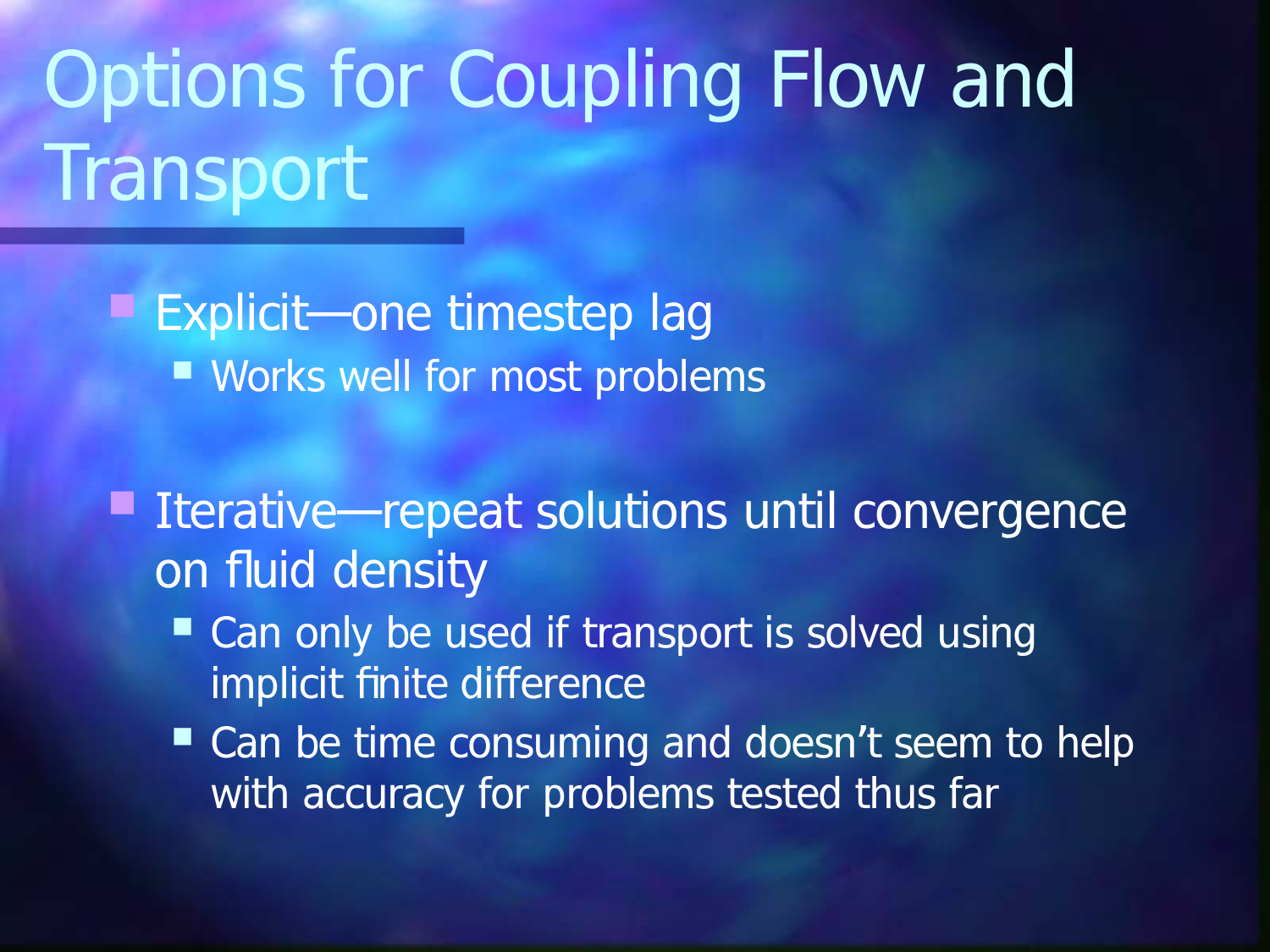

# Options for Coupling Flow and Transport
Explicit—one timestep lag
Works well for most problems

Iterative—repeat solutions until convergence on fluid density
Can only be used if transport is solved using implicit finite difference
Can be time consuming and doesn’t seem to help with accuracy for problems tested thus far